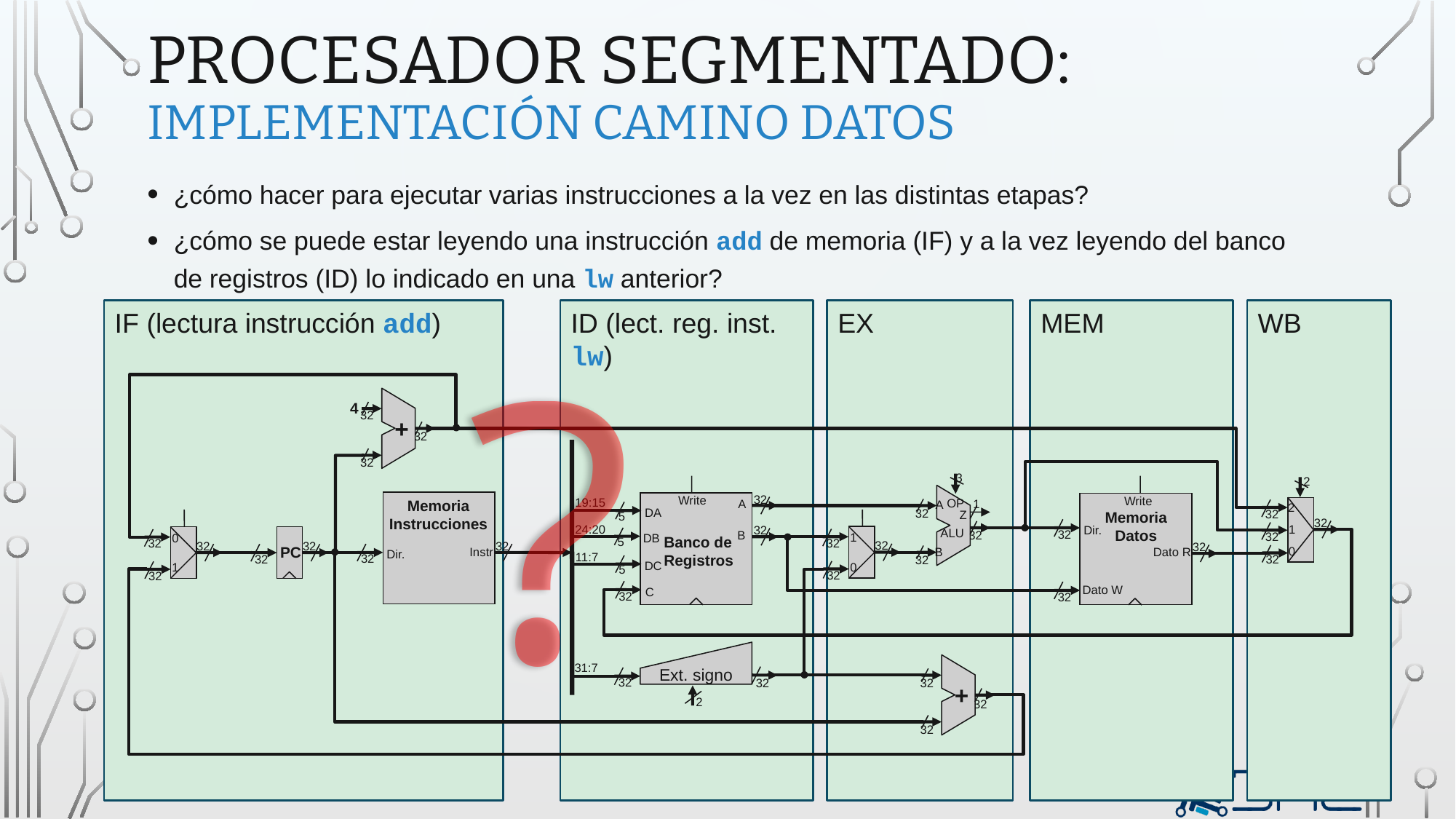

# procesador segmentado: Implementación camino Datos
¿cómo hacer para ejecutar varias instrucciones a la vez en las distintas etapas?
¿cómo se puede estar leyendo una instrucción add de memoria (IF) y a la vez leyendo del banco de registros (ID) lo indicado en una lw anterior?

?
WB
IF (lectura instrucción add)
ID (lect. reg. inst. lw)
EX
MEM

32
+

32

32

4

3
2

32
Write
A

DA

5

32
B
DB
Banco de
Registros

5

DC

5

C

32

Write

Memoria
Datos
Dir.

32

32
Dato R

Dato W

32

19:15
Memoria
Instrucciones

32
Instr
Dir.

32

1
A
2

32

32
1

32

0

32

OP

32
Z

24:20
ALU

32
1

0

32
32

32

0

1

32
32

32

32
PC

32

B
11:7

32

Ext. signo

32
32

32
+

32

32

31:7

2